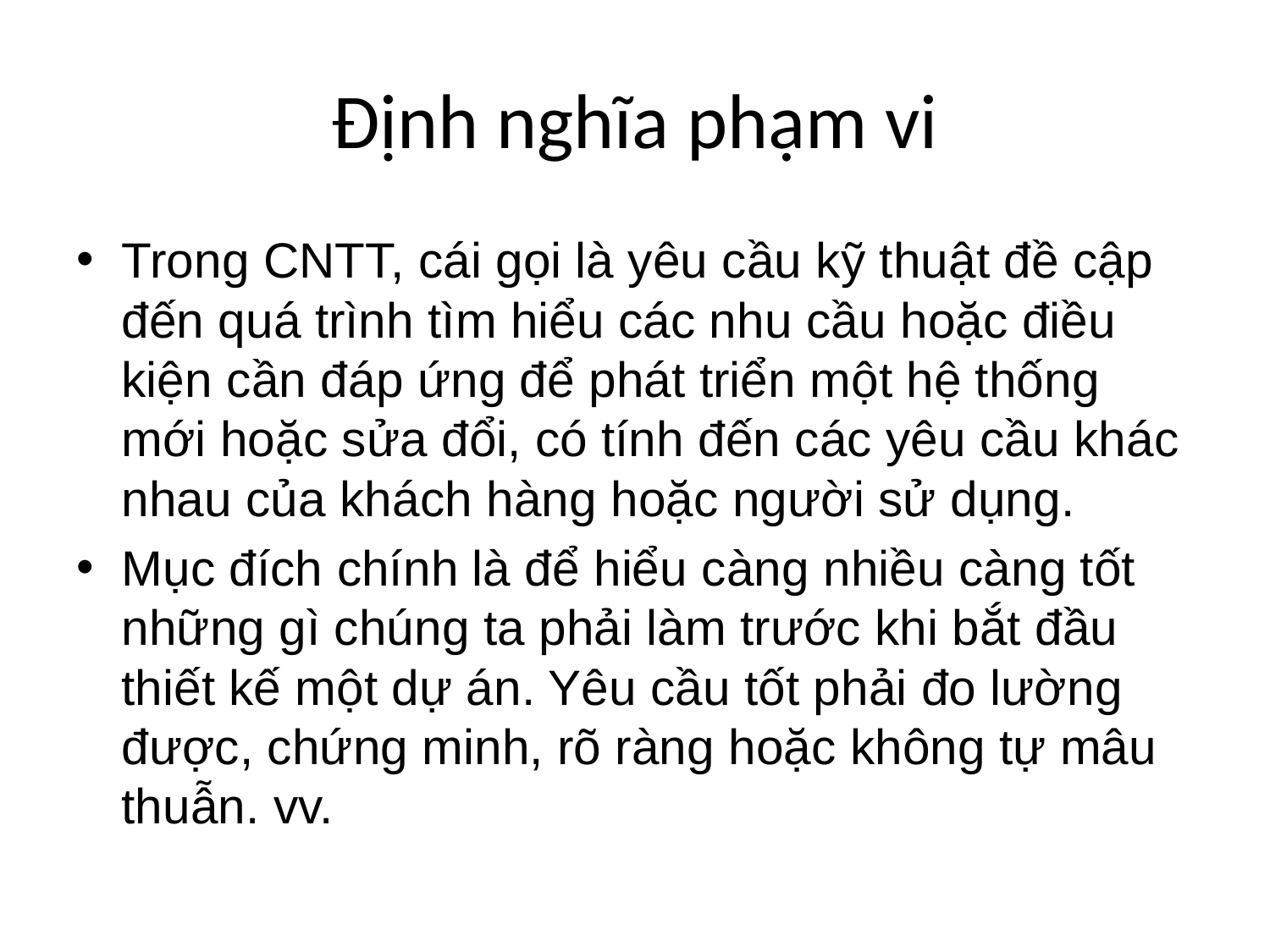

# Định nghĩa phạm vi
Trong CNTT, cái gọi là yêu cầu kỹ thuật đề cập đến quá trình tìm hiểu các nhu cầu hoặc điều kiện cần đáp ứng để phát triển một hệ thống mới hoặc sửa đổi, có tính đến các yêu cầu khác nhau của khách hàng hoặc người sử dụng.
Mục đích chính là để hiểu càng nhiều càng tốt những gì chúng ta phải làm trước khi bắt đầu thiết kế một dự án. Yêu cầu tốt phải đo lường được, chứng minh, rõ ràng hoặc không tự mâu thuẫn. vv.